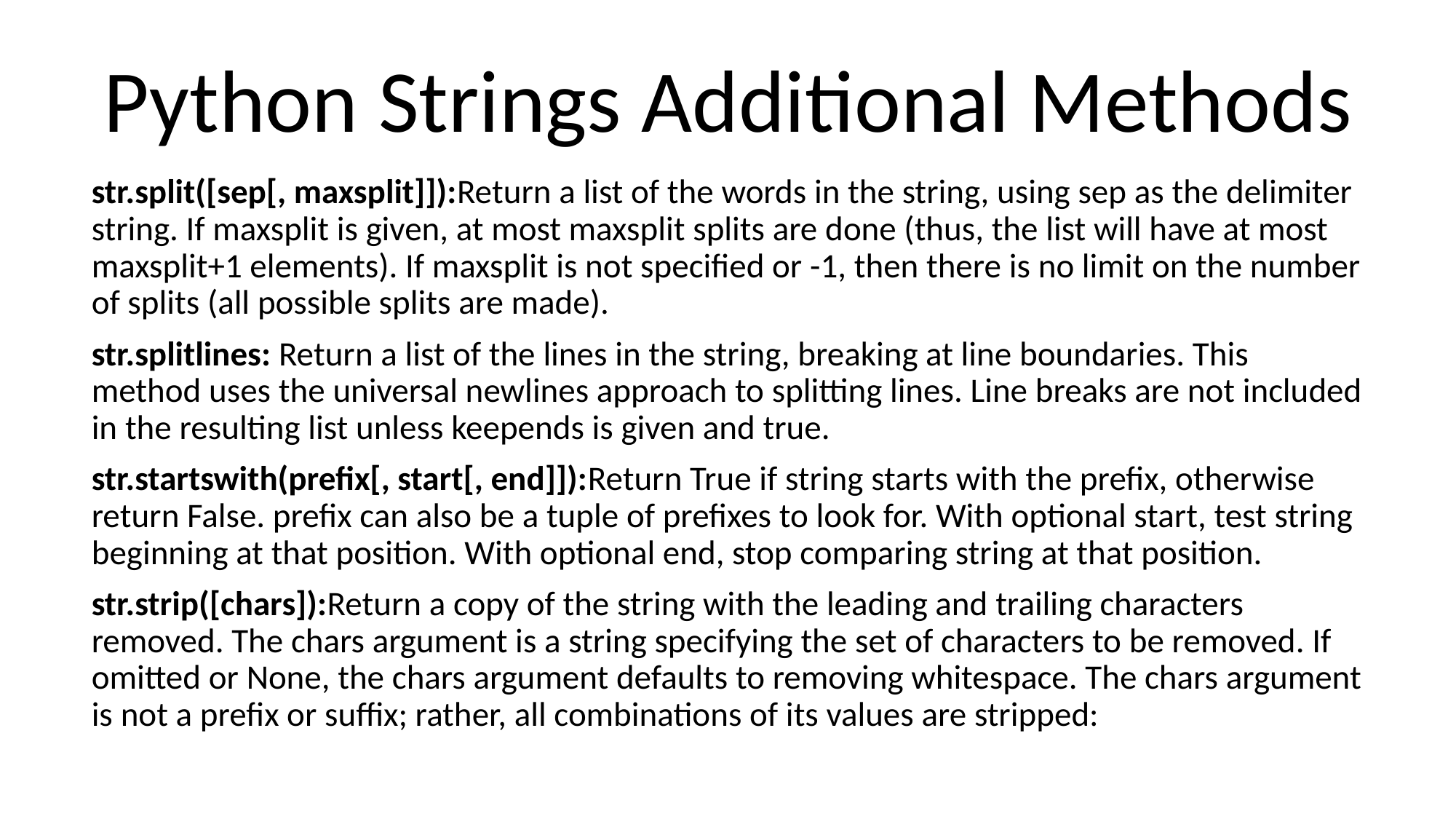

# Python Strings Additional Methods
str.split([sep[, maxsplit]]):Return a list of the words in the string, using sep as the delimiter string. If maxsplit is given, at most maxsplit splits are done (thus, the list will have at most maxsplit+1 elements). If maxsplit is not specified or -1, then there is no limit on the number of splits (all possible splits are made).
str.splitlines: Return a list of the lines in the string, breaking at line boundaries. This method uses the universal newlines approach to splitting lines. Line breaks are not included in the resulting list unless keepends is given and true.
str.startswith(prefix[, start[, end]]):Return True if string starts with the prefix, otherwise return False. prefix can also be a tuple of prefixes to look for. With optional start, test string beginning at that position. With optional end, stop comparing string at that position.
str.strip([chars]):Return a copy of the string with the leading and trailing characters removed. The chars argument is a string specifying the set of characters to be removed. If omitted or None, the chars argument defaults to removing whitespace. The chars argument is not a prefix or suffix; rather, all combinations of its values are stripped: